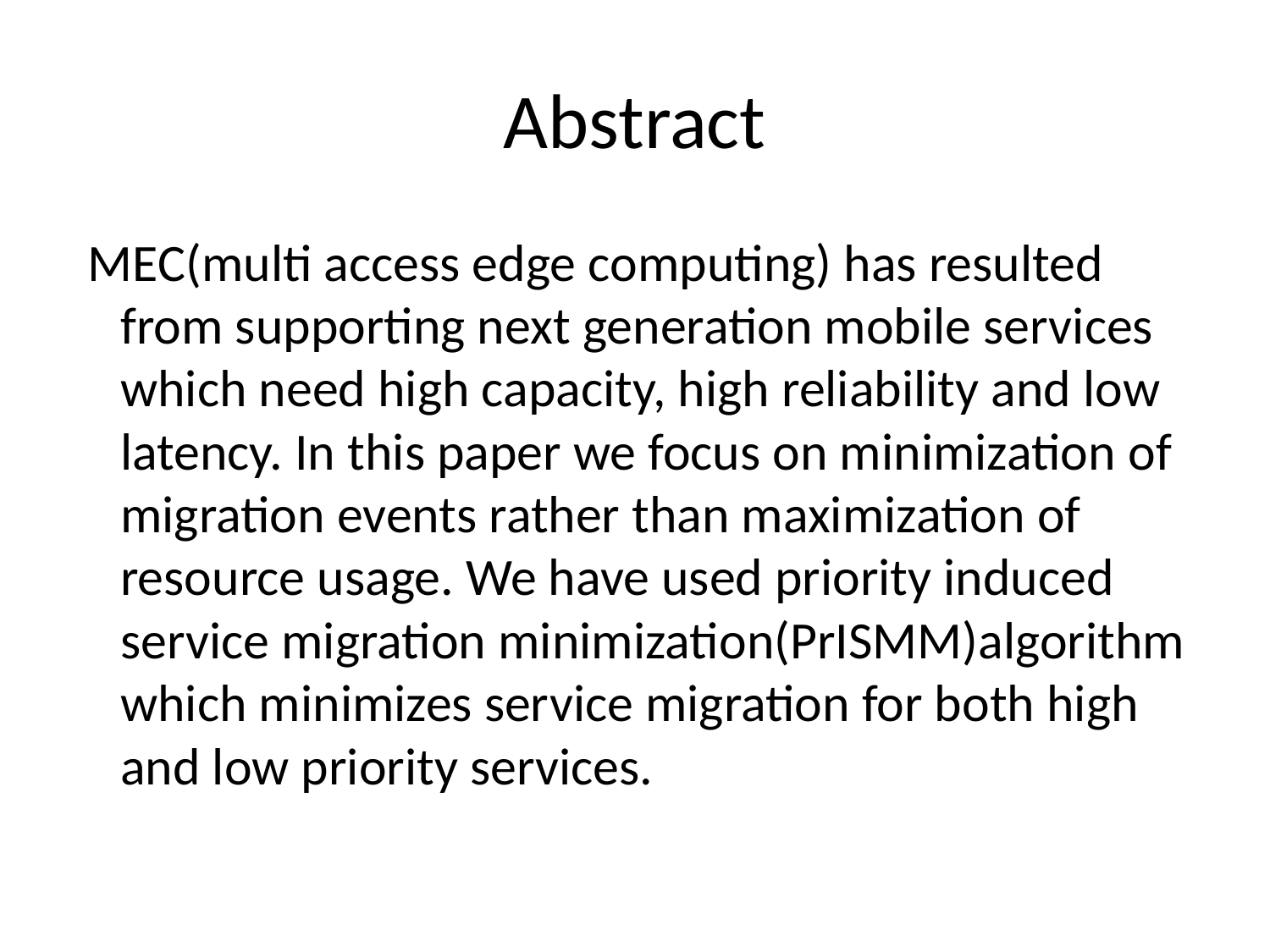

# Abstract
 MEC(multi access edge computing) has resulted from supporting next generation mobile services which need high capacity, high reliability and low latency. In this paper we focus on minimization of migration events rather than maximization of resource usage. We have used priority induced service migration minimization(PrISMM)algorithm which minimizes service migration for both high and low priority services.